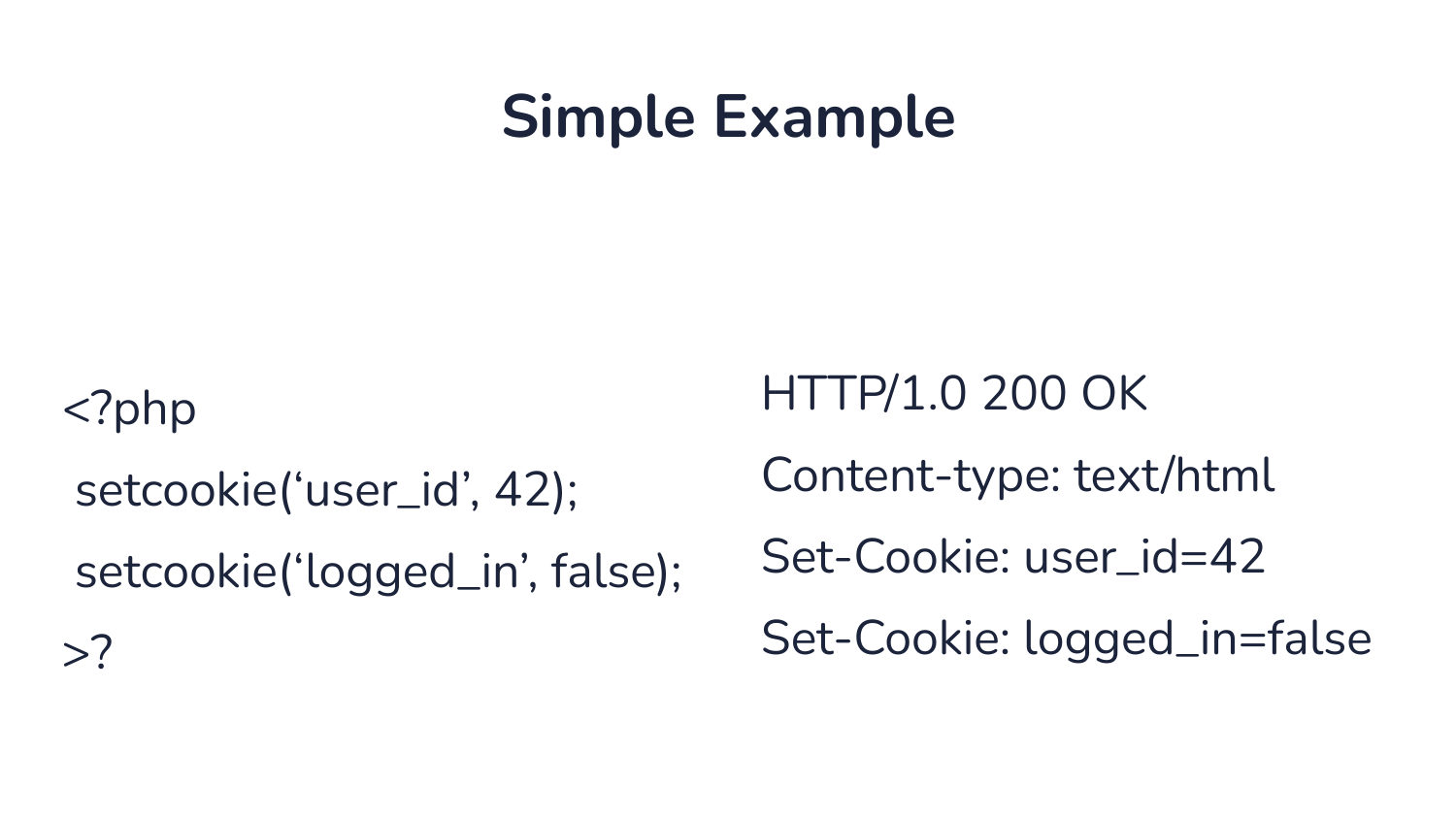

Simple Example
HTTP/1.0 200 OK
Content-type: text/html
Set-Cookie: user_id=42
Set-Cookie: logged_in=false
<?php
 setcookie(‘user_id’, 42);
 setcookie(‘logged_in’, false);
>?